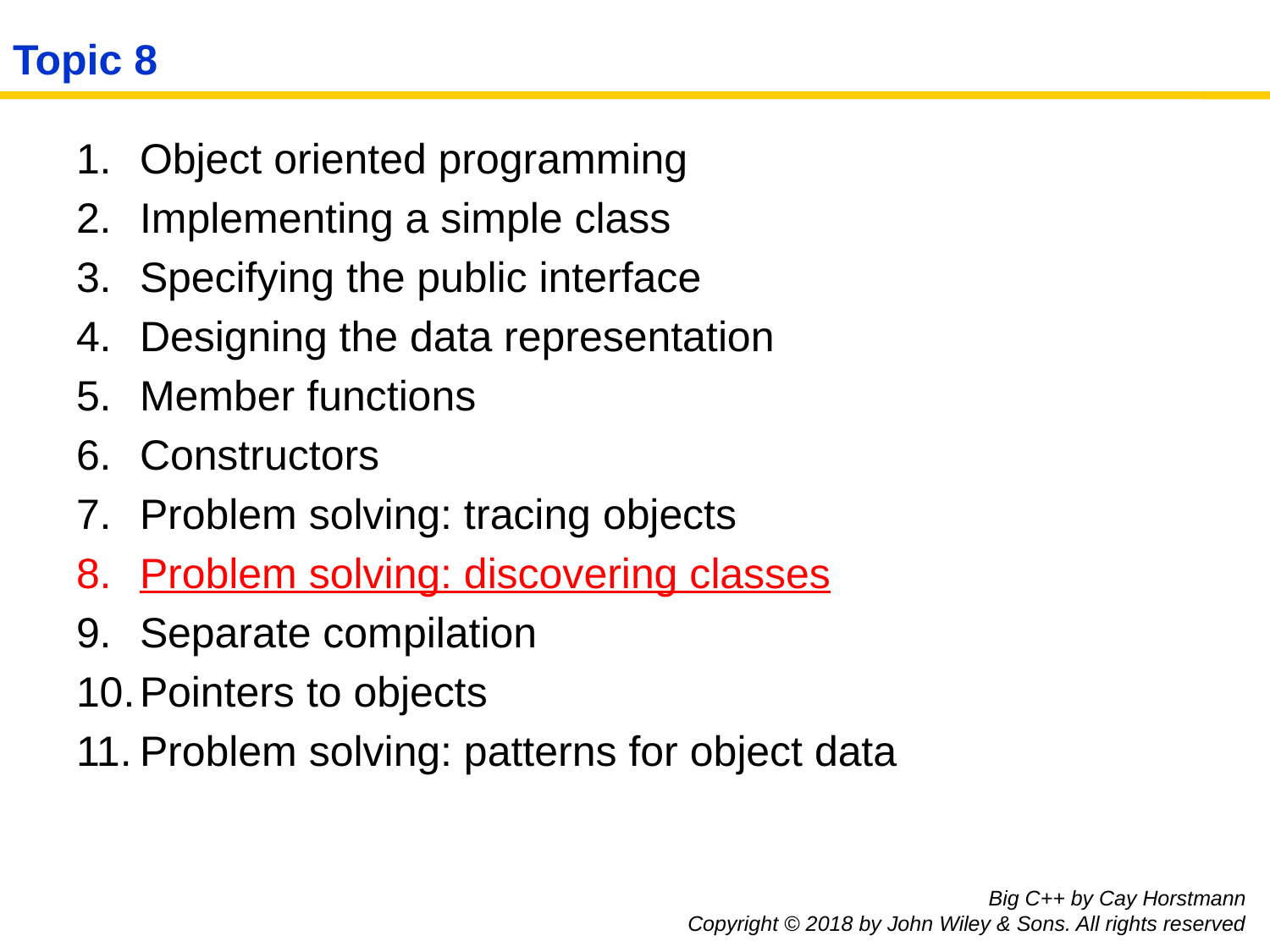

# Topic 8
Object oriented programming
Implementing a simple class
Specifying the public interface
Designing the data representation
Member functions
Constructors
Problem solving: tracing objects
Problem solving: discovering classes
Separate compilation
Pointers to objects
Problem solving: patterns for object data

Big C++ by Cay Horstmann
Copyright © 2018 by John Wiley & Sons. All rights reserved